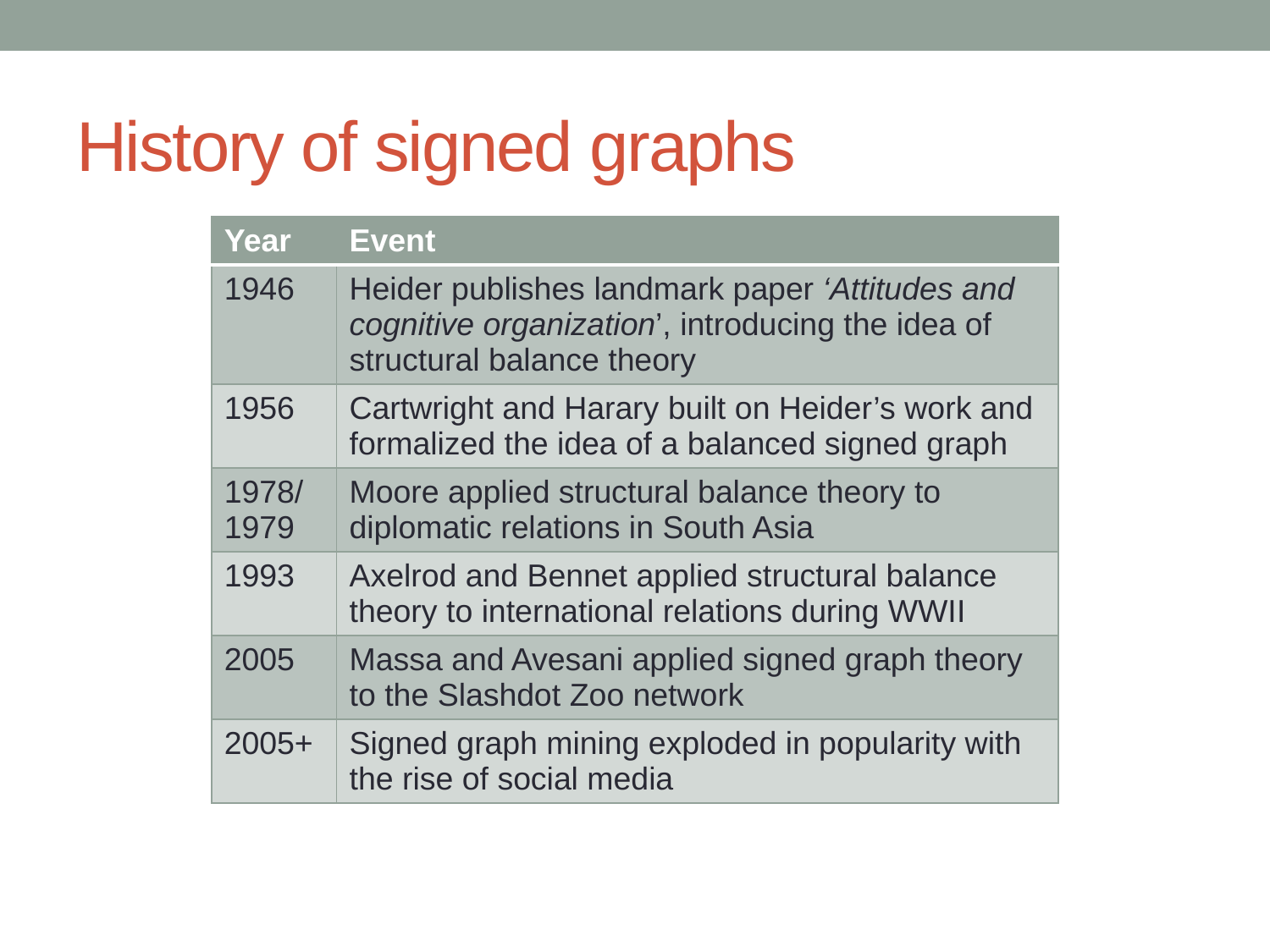

# History of signed graphs
| Year | Event |
| --- | --- |
| 1946 | Heider publishes landmark paper ‘Attitudes and cognitive organization’, introducing the idea of structural balance theory |
| 1956 | Cartwright and Harary built on Heider’s work and formalized the idea of a balanced signed graph |
| 1978/ 1979 | Moore applied structural balance theory to diplomatic relations in South Asia |
| 1993 | Axelrod and Bennet applied structural balance theory to international relations during WWII |
| 2005 | Massa and Avesani applied signed graph theory to the Slashdot Zoo network |
| 2005+ | Signed graph mining exploded in popularity with the rise of social media |